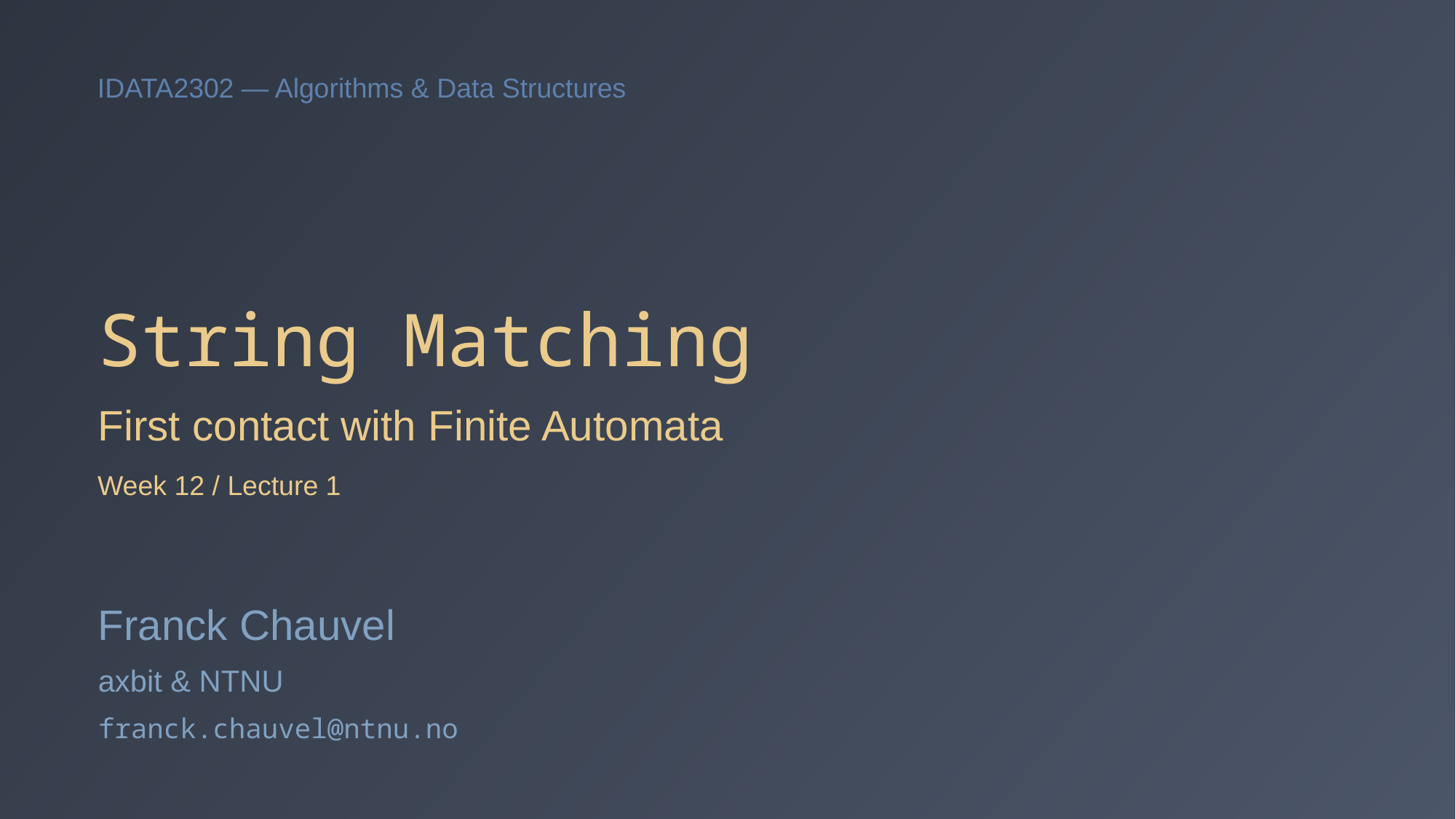

# String Matching
First contact with Finite Automata
Week 12 / Lecture 1
Franck Chauvel
axbit & NTNU
franck.chauvel@ntnu.no